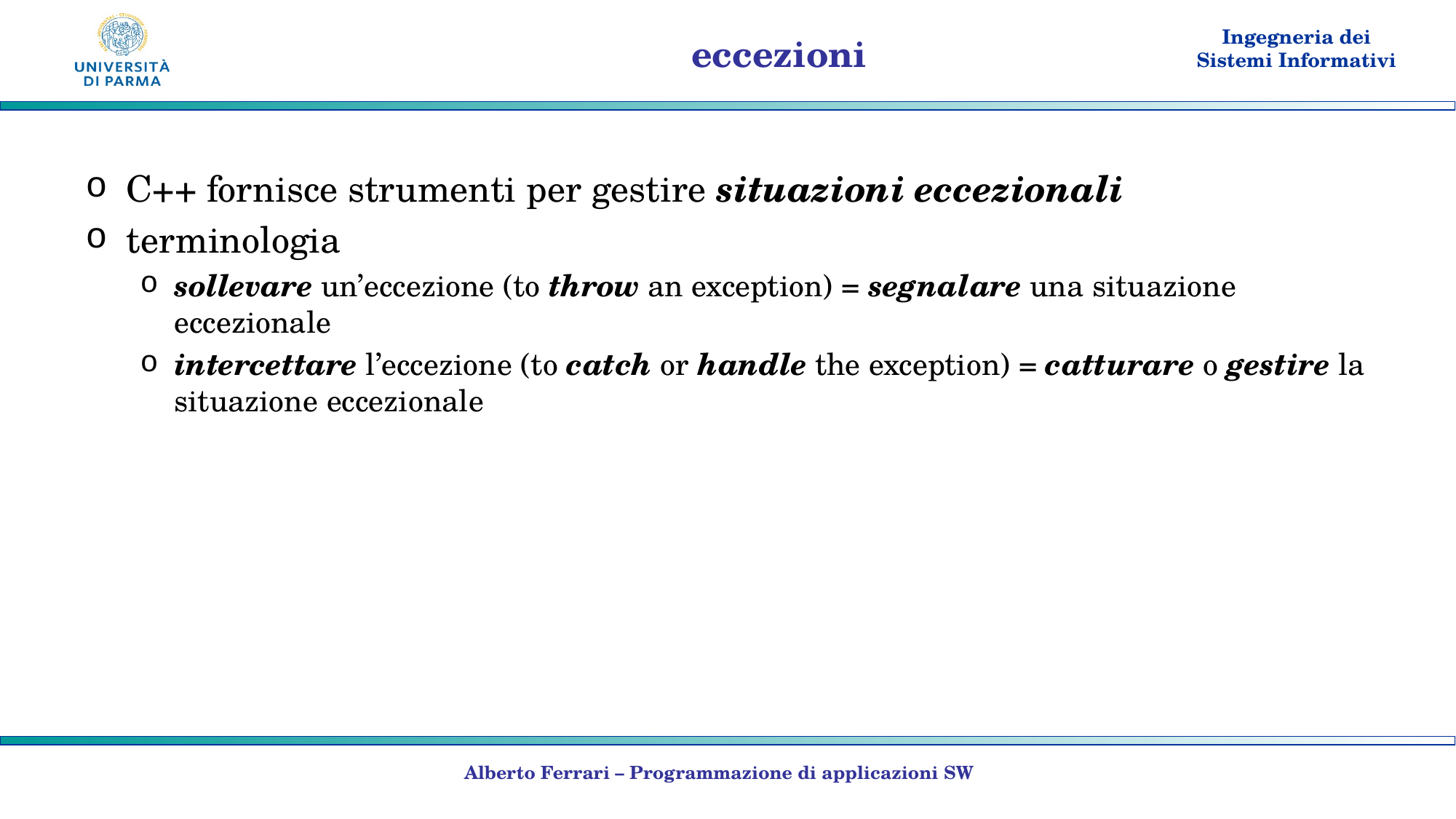

# eccezioni
C++ fornisce strumenti per gestire situazioni eccezionali
terminologia
sollevare un’eccezione (to throw an exception) = segnalare una situazione eccezionale
intercettare l’eccezione (to catch or handle the exception) = catturare o gestire la situazione eccezionale

Alberto Ferrari – Programmazione di applicazioni SW